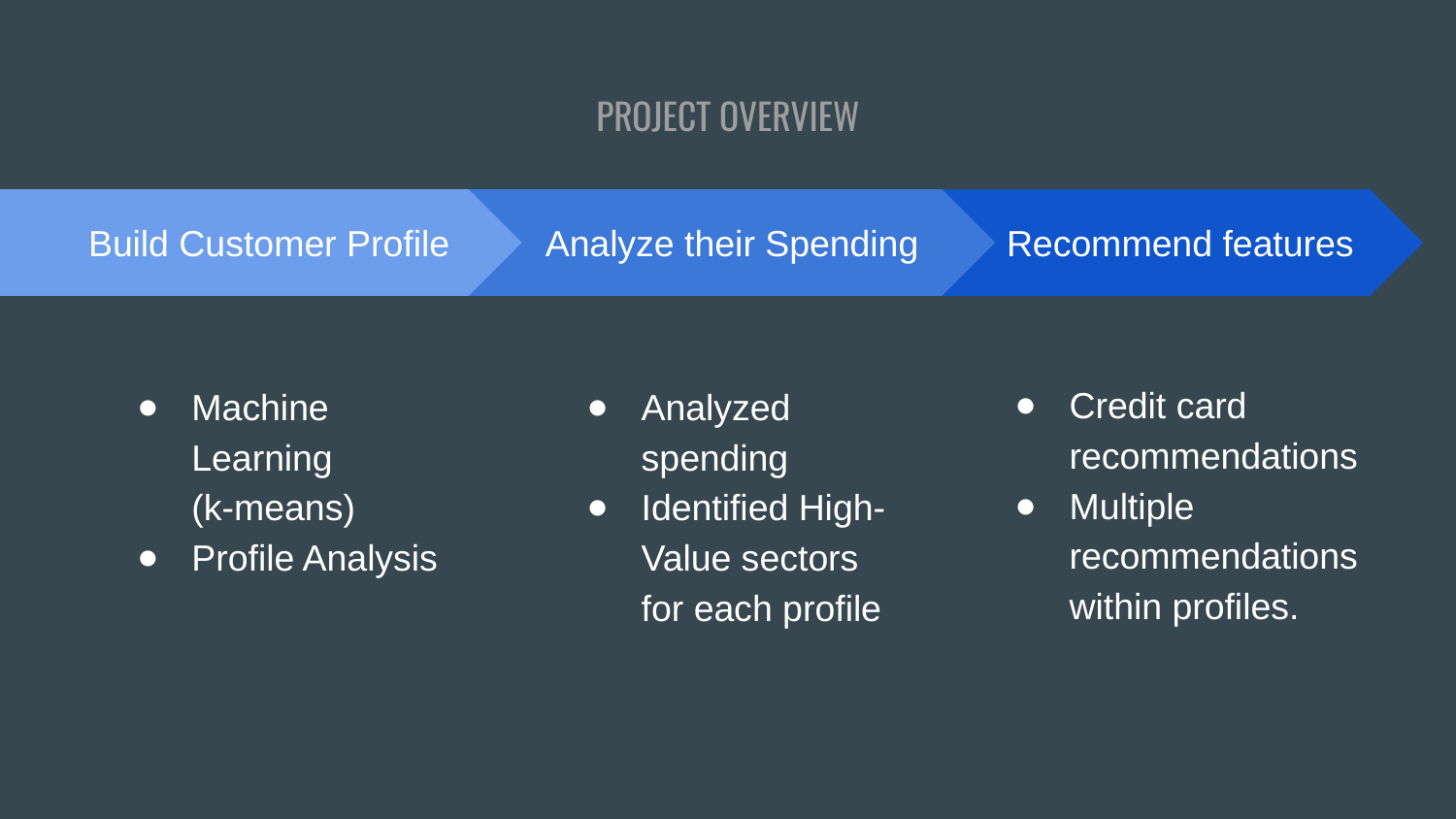

# PROJECT OVERVIEW
Analyze their Spending
Analyzed spending
Identified High-Value sectors for each profile

    Recommend features
Credit card recommendations
Multiple
recommendations  within profiles.

Build Customer Profile
Machine Learning
(k-means)
Profile Analysis